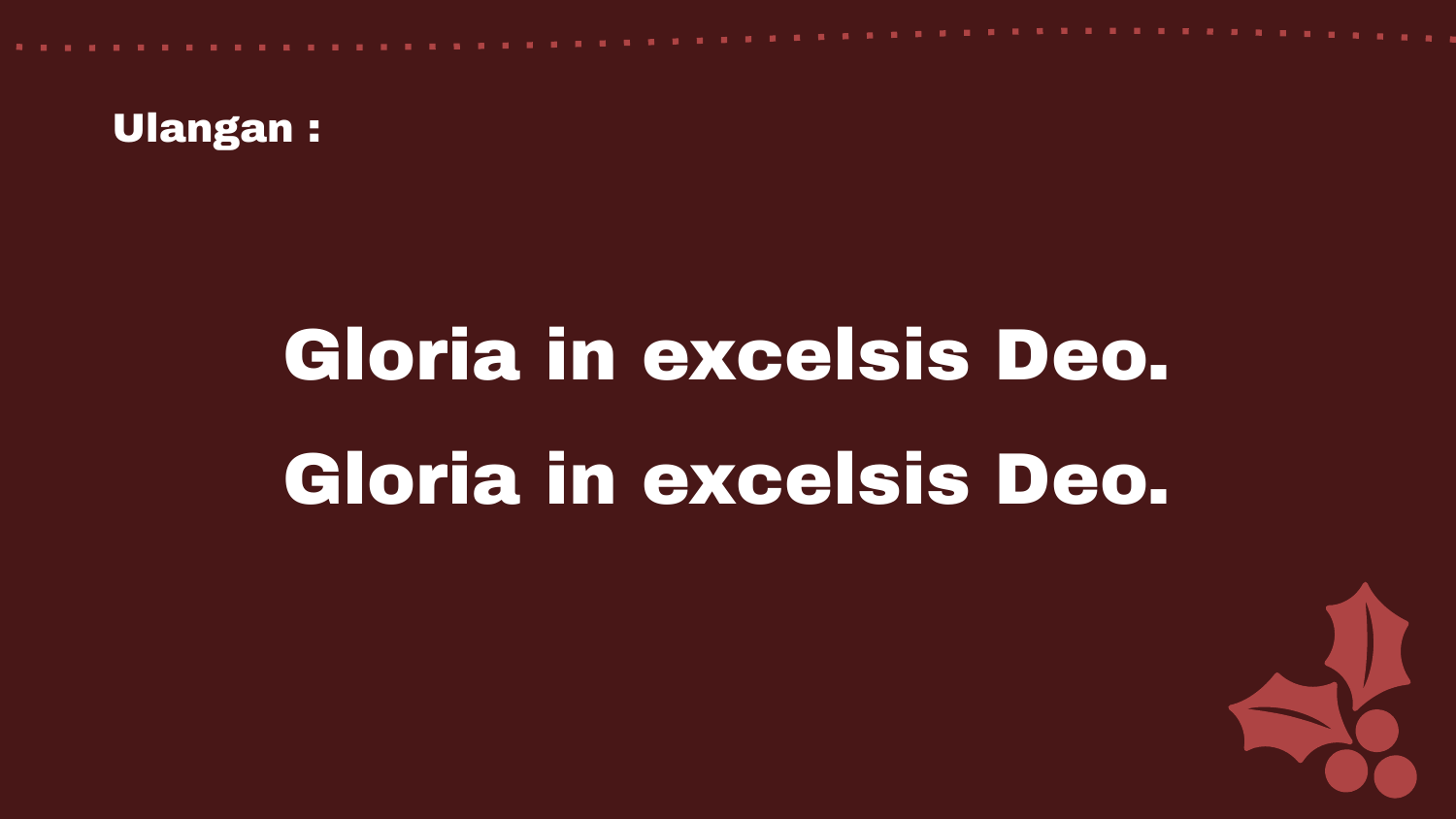

Ulangan :
Gloria in excelsis Deo.
Gloria in excelsis Deo.